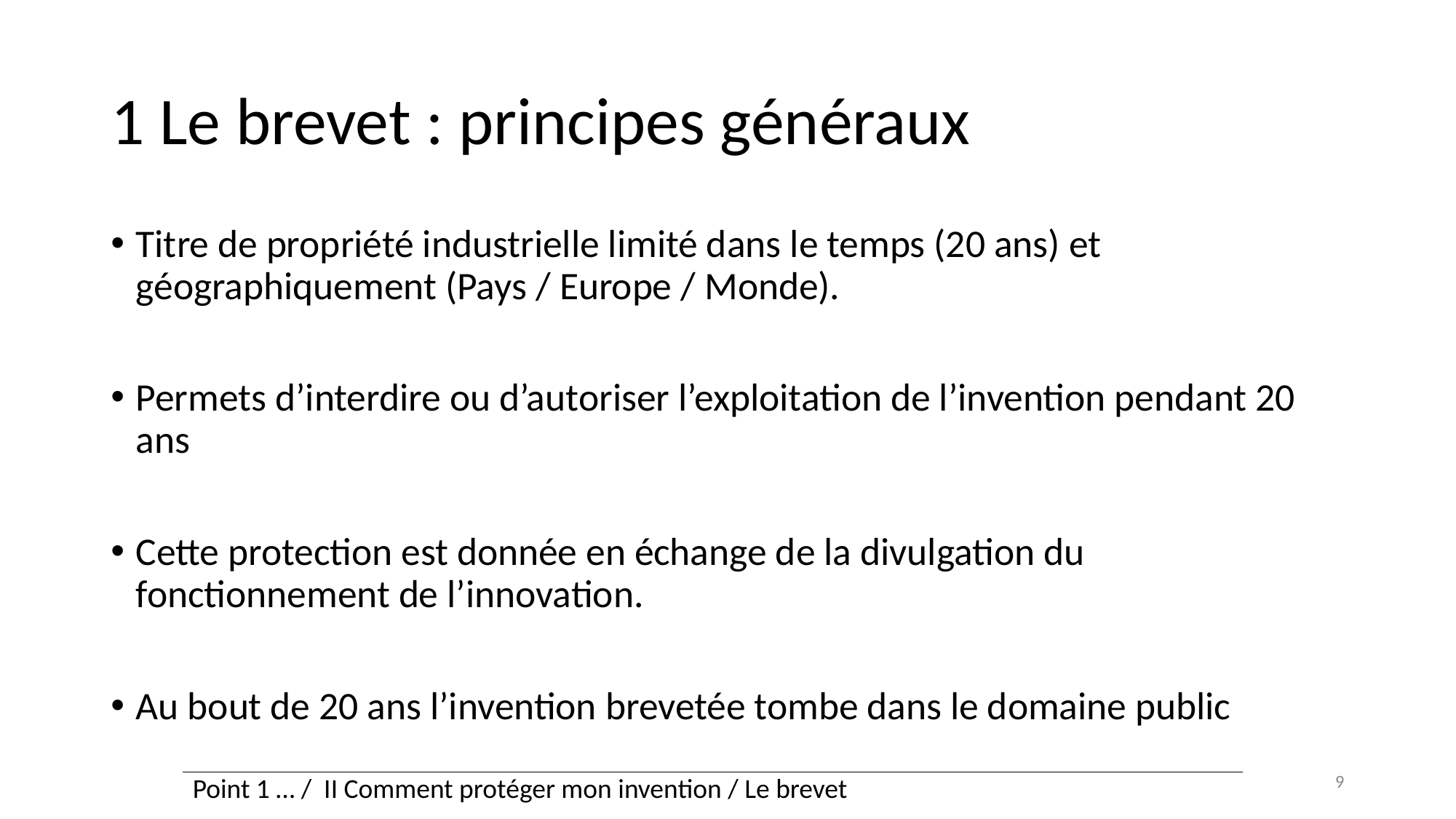

# 1 Le brevet : principes généraux
Titre de propriété industrielle limité dans le temps (20 ans) et géographiquement (Pays / Europe / Monde).

Permets d’interdire ou d’autoriser l’exploitation de l’invention pendant 20 ans

Cette protection est donnée en échange de la divulgation du fonctionnement de l’innovation.

Au bout de 20 ans l’invention brevetée tombe dans le domaine public

9
| Point 1 … / II Comment protéger mon invention / Le brevet |
| --- |